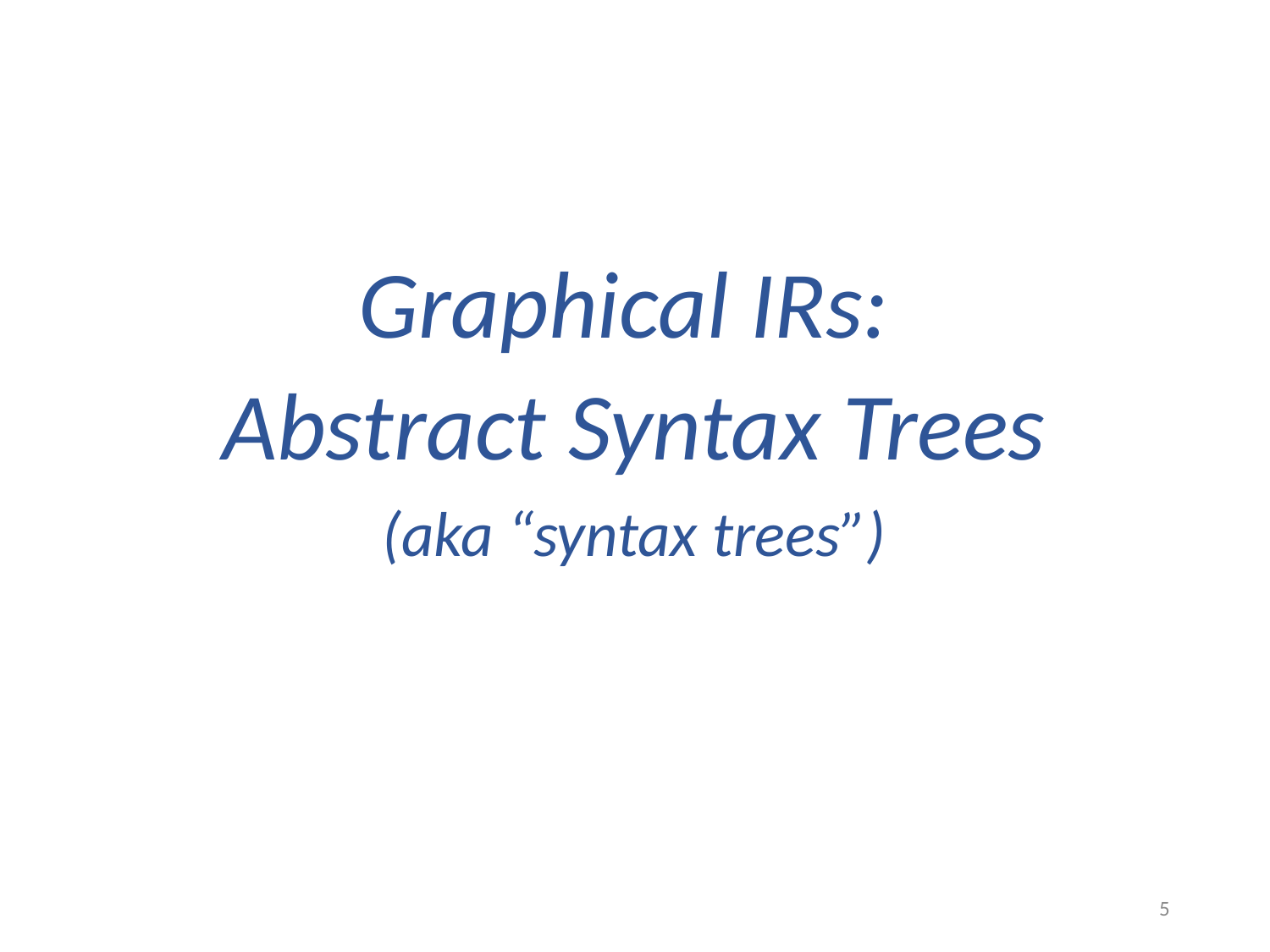

# Graphical IRs: Abstract Syntax Trees (aka “syntax trees”)
5